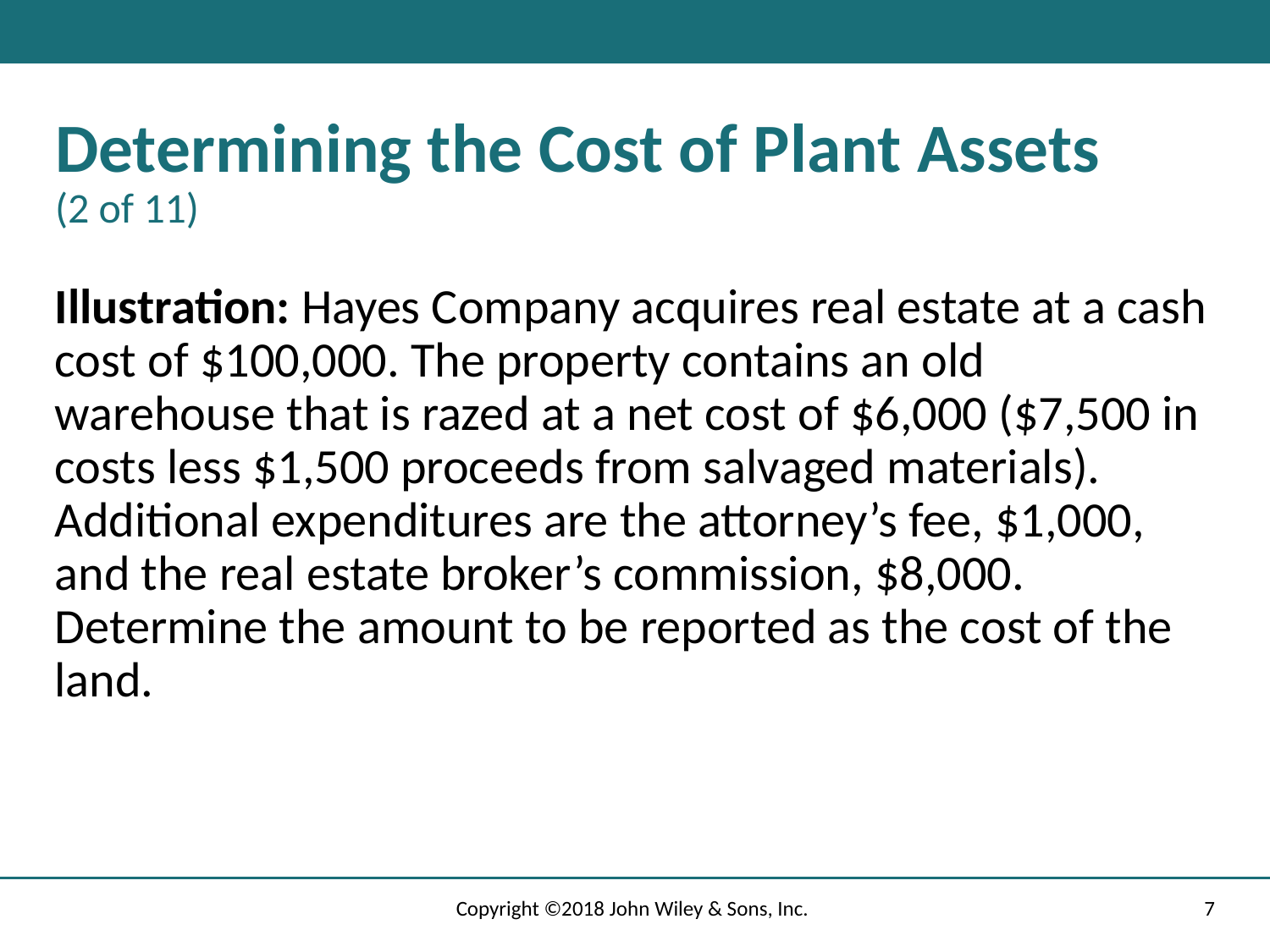

# Determining the Cost of Plant Assets (2 of 11)
Illustration: Hayes Company acquires real estate at a cash cost of $100,000. The property contains an old warehouse that is razed at a net cost of $6,000 ($7,500 in costs less $1,500 proceeds from salvaged materials). Additional expenditures are the attorney’s fee, $1,000, and the real estate broker’s commission, $8,000. Determine the amount to be reported as the cost of the land.
Copyright ©2018 John Wiley & Sons, Inc.
7